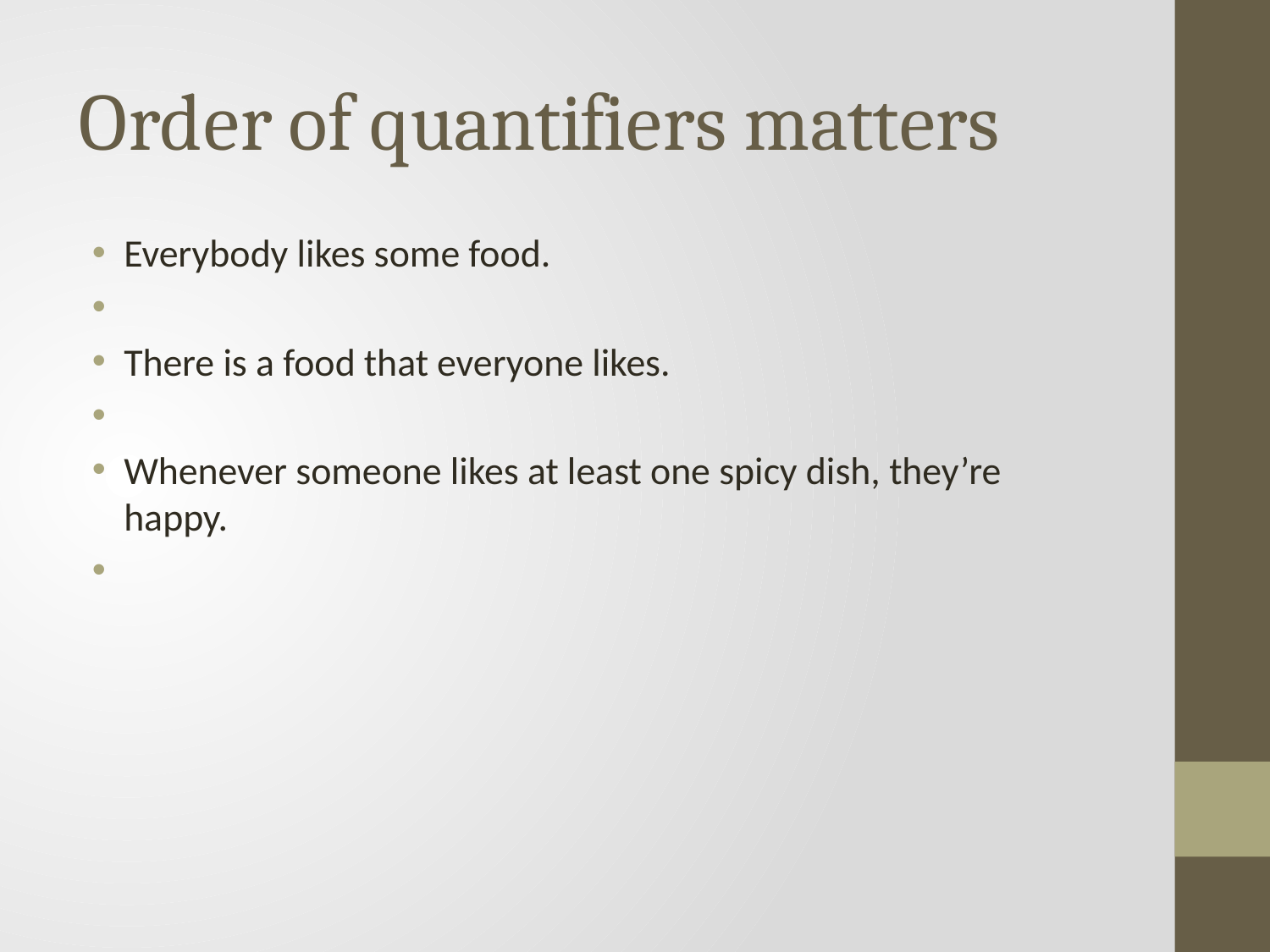

# Order of quantifiers matters
Everybody likes some food.

There is a food that everyone likes.

Whenever someone likes at least one spicy dish, they’re happy.